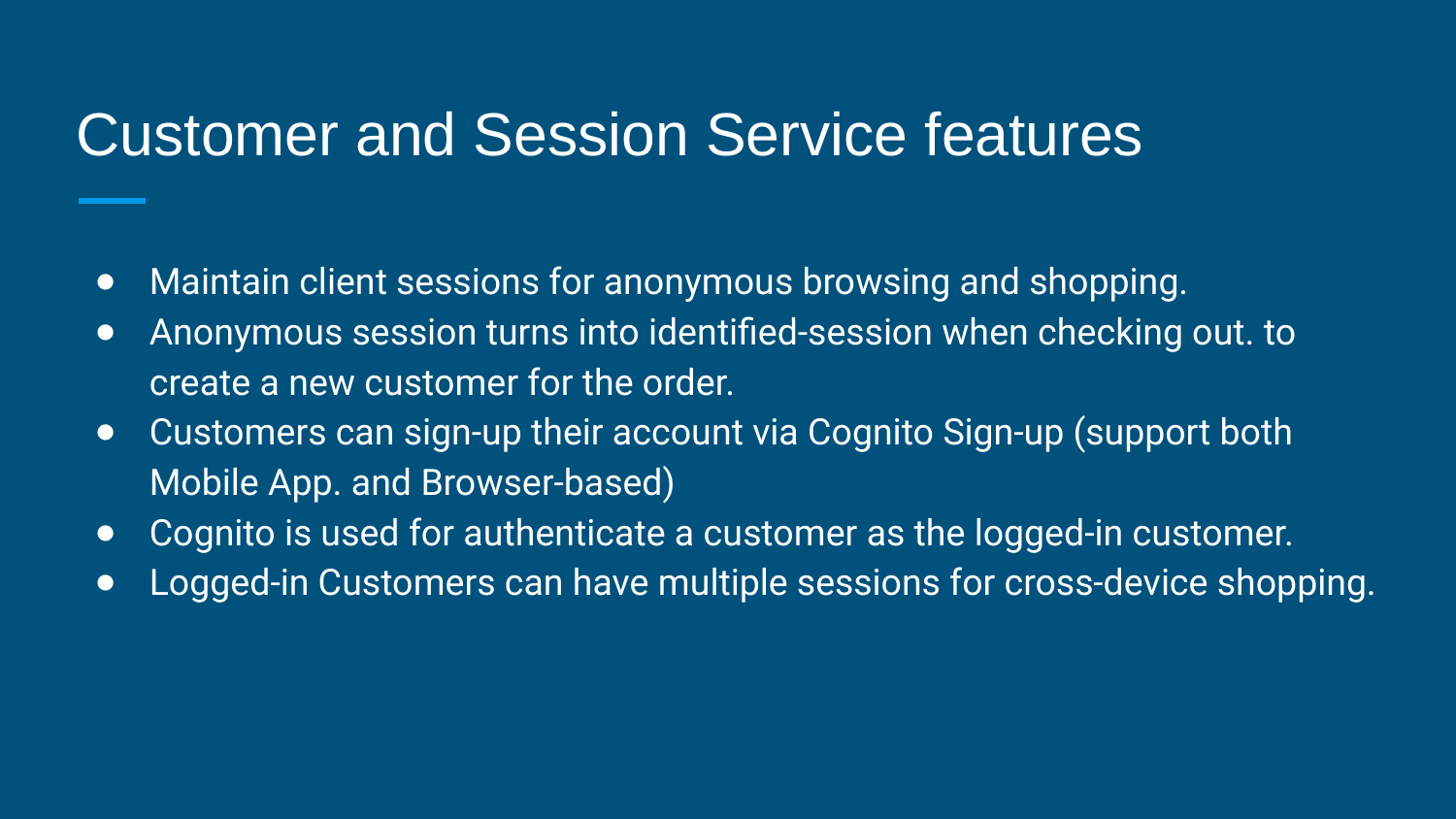

# Customer and Session Service features
Maintain client sessions for anonymous browsing and shopping.
Anonymous session turns into identified-session when checking out. to create a new customer for the order.
Customers can sign-up their account via Cognito Sign-up (support both Mobile App. and Browser-based)
Cognito is used for authenticate a customer as the logged-in customer.
Logged-in Customers can have multiple sessions for cross-device shopping.